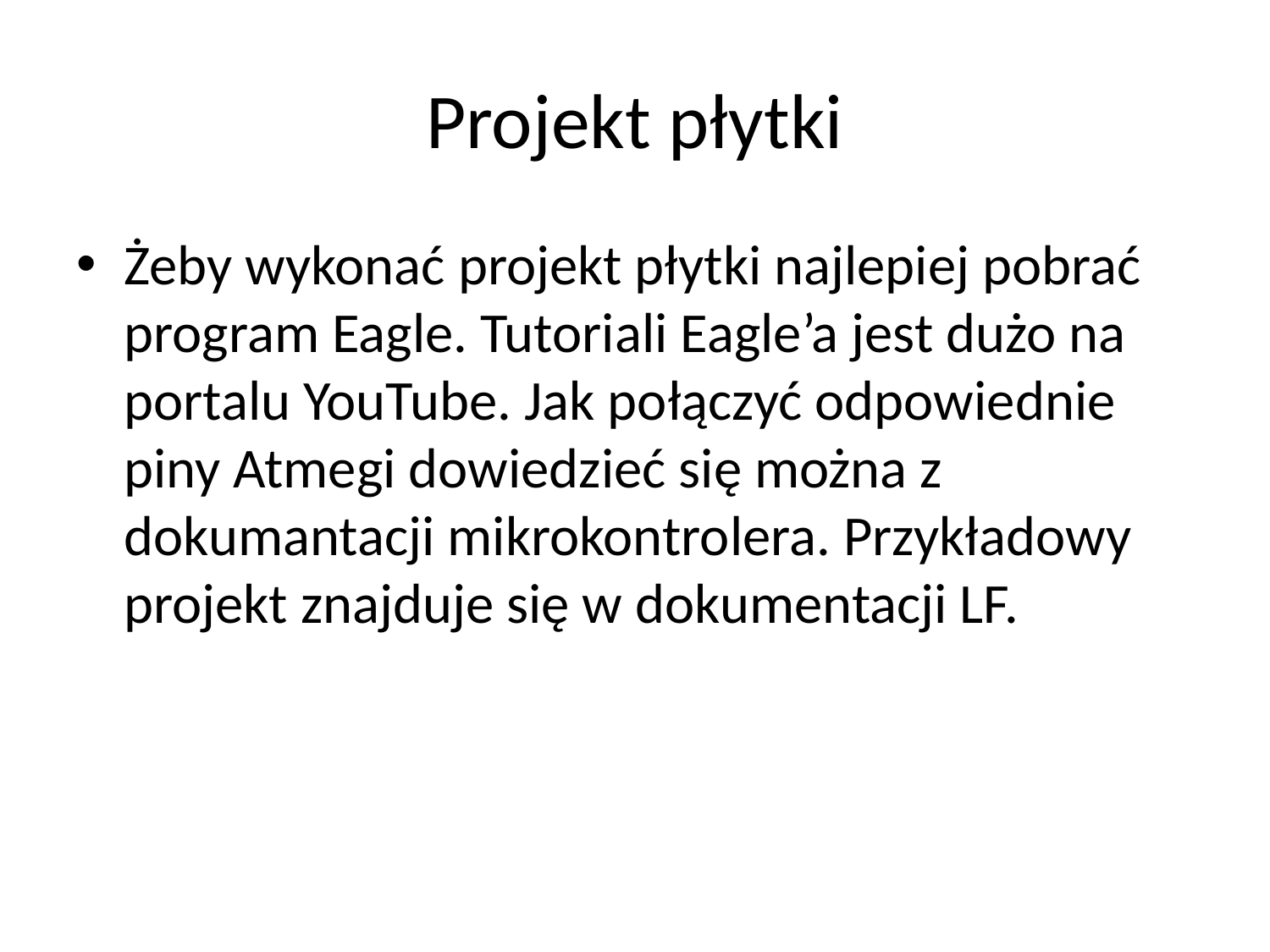

# Projekt płytki
Żeby wykonać projekt płytki najlepiej pobrać program Eagle. Tutoriali Eagle’a jest dużo na portalu YouTube. Jak połączyć odpowiednie piny Atmegi dowiedzieć się można z dokumantacji mikrokontrolera. Przykładowy projekt znajduje się w dokumentacji LF.